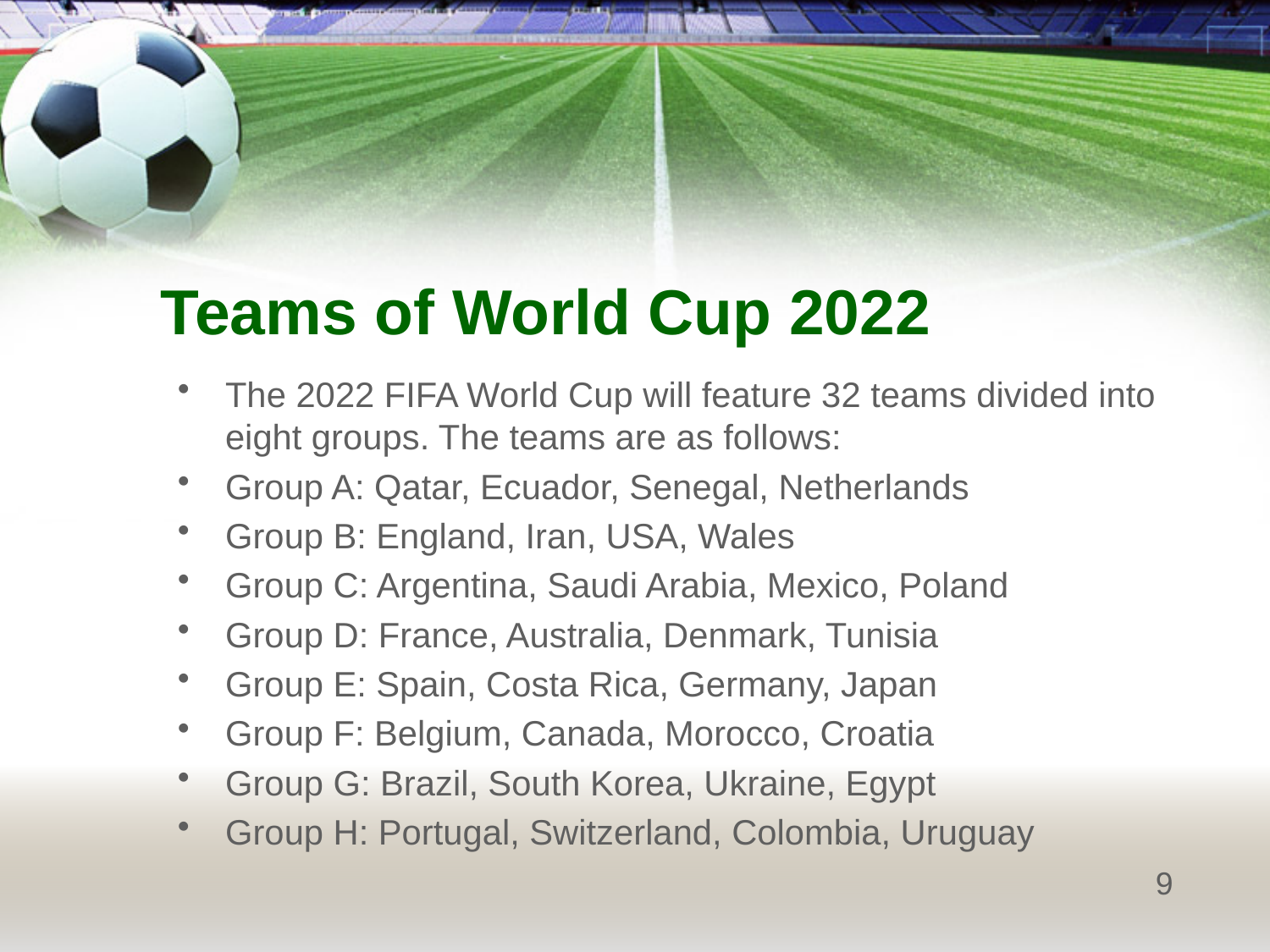

# Teams of World Cup 2022
The 2022 FIFA World Cup will feature 32 teams divided into eight groups. The teams are as follows:
Group A: Qatar, Ecuador, Senegal, Netherlands
Group B: England, Iran, USA, Wales
Group C: Argentina, Saudi Arabia, Mexico, Poland
Group D: France, Australia, Denmark, Tunisia
Group E: Spain, Costa Rica, Germany, Japan
Group F: Belgium, Canada, Morocco, Croatia
Group G: Brazil, South Korea, Ukraine, Egypt
Group H: Portugal, Switzerland, Colombia, Uruguay

9